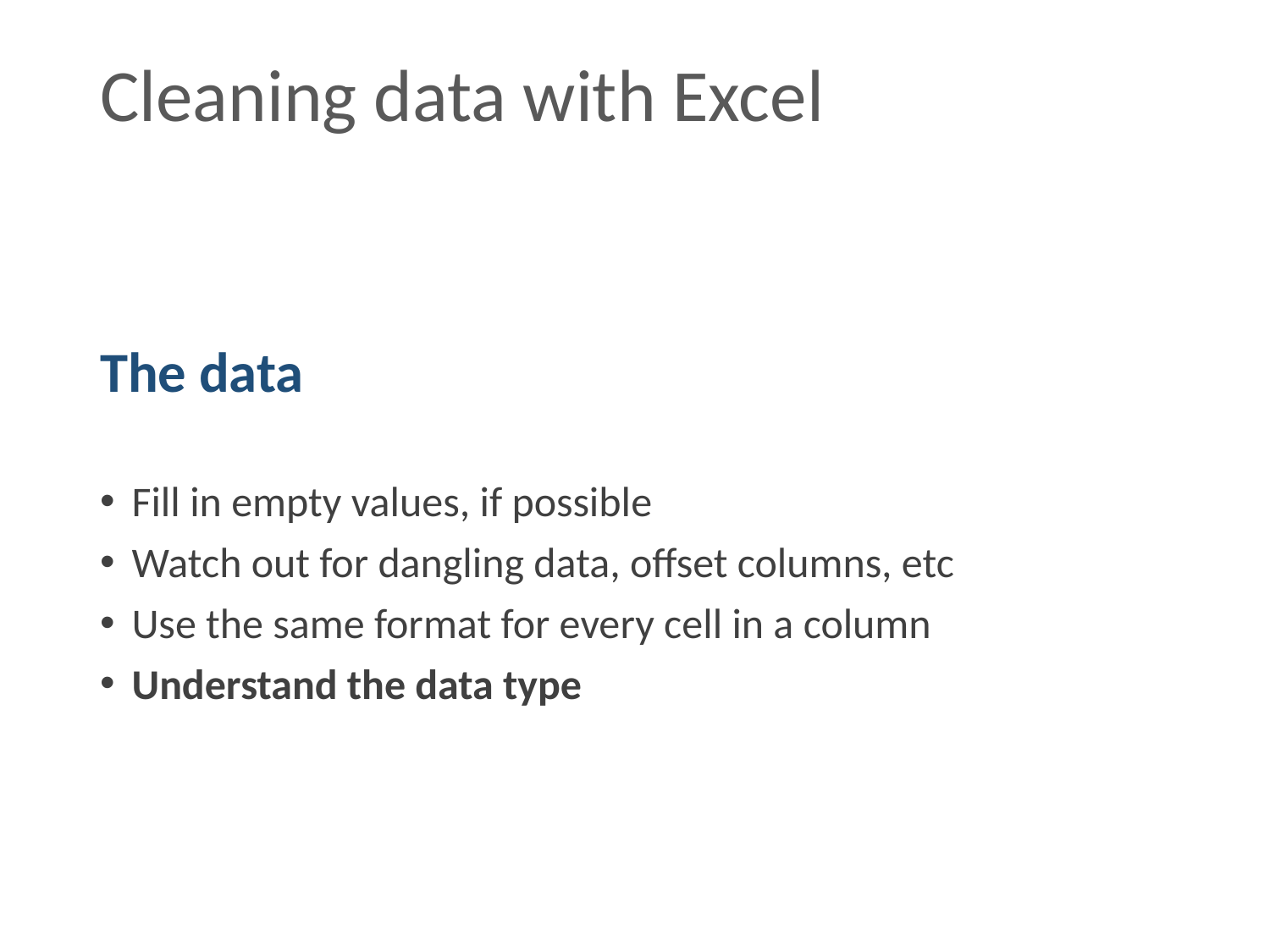

# Cleaning data with Excel
The data

Fill in empty values, if possible
Watch out for dangling data, offset columns, etc
Use the same format for every cell in a column
Understand the data type